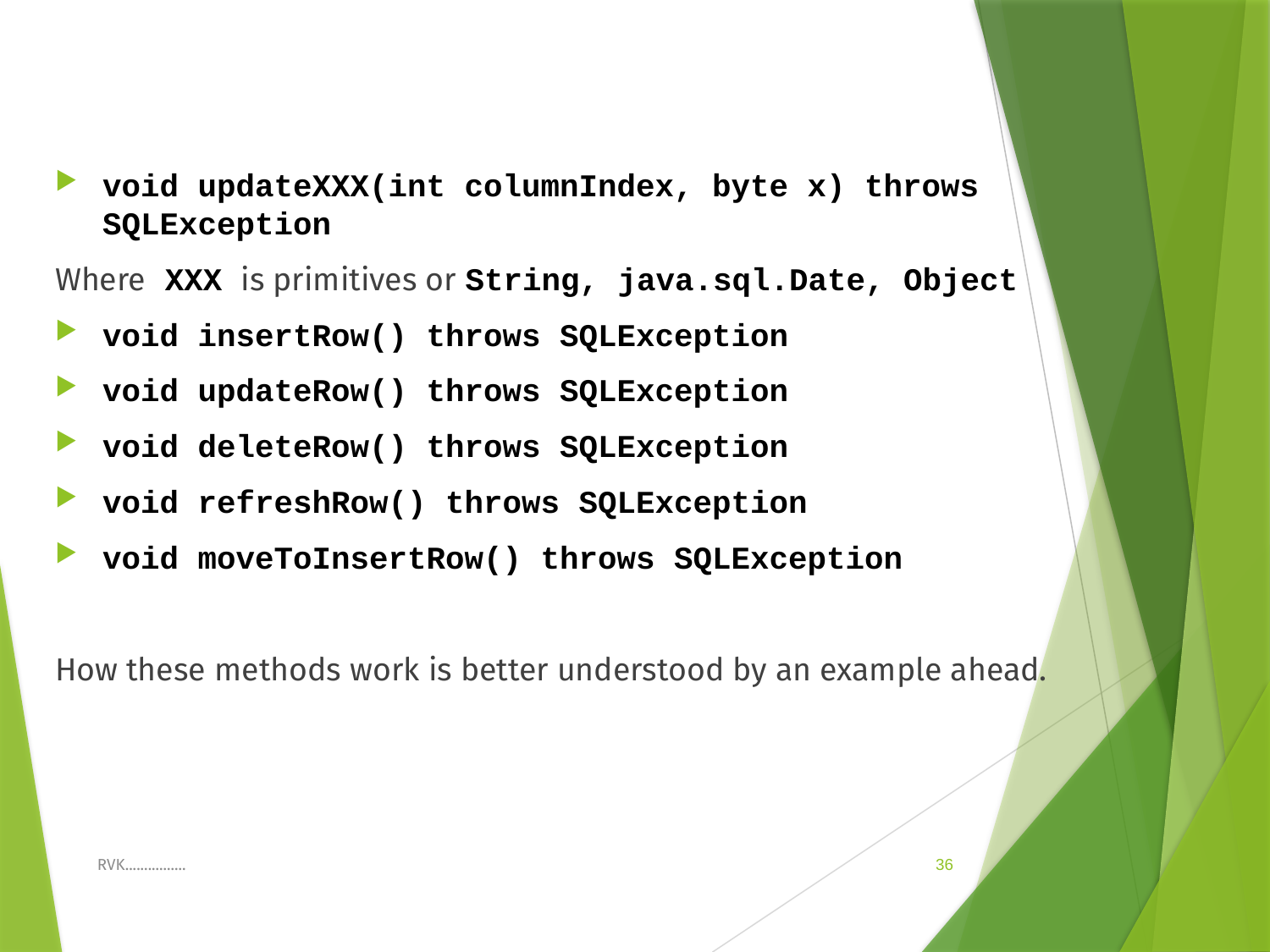

void updateXXX(int columnIndex, byte x) throws SQLException
Where XXX is primitives or String, java.sql.Date, Object
void insertRow() throws SQLException
void updateRow() throws SQLException
void deleteRow() throws SQLException
void refreshRow() throws SQLException
void moveToInsertRow() throws SQLException

How these methods work is better understood by an example ahead.
RVK................
36